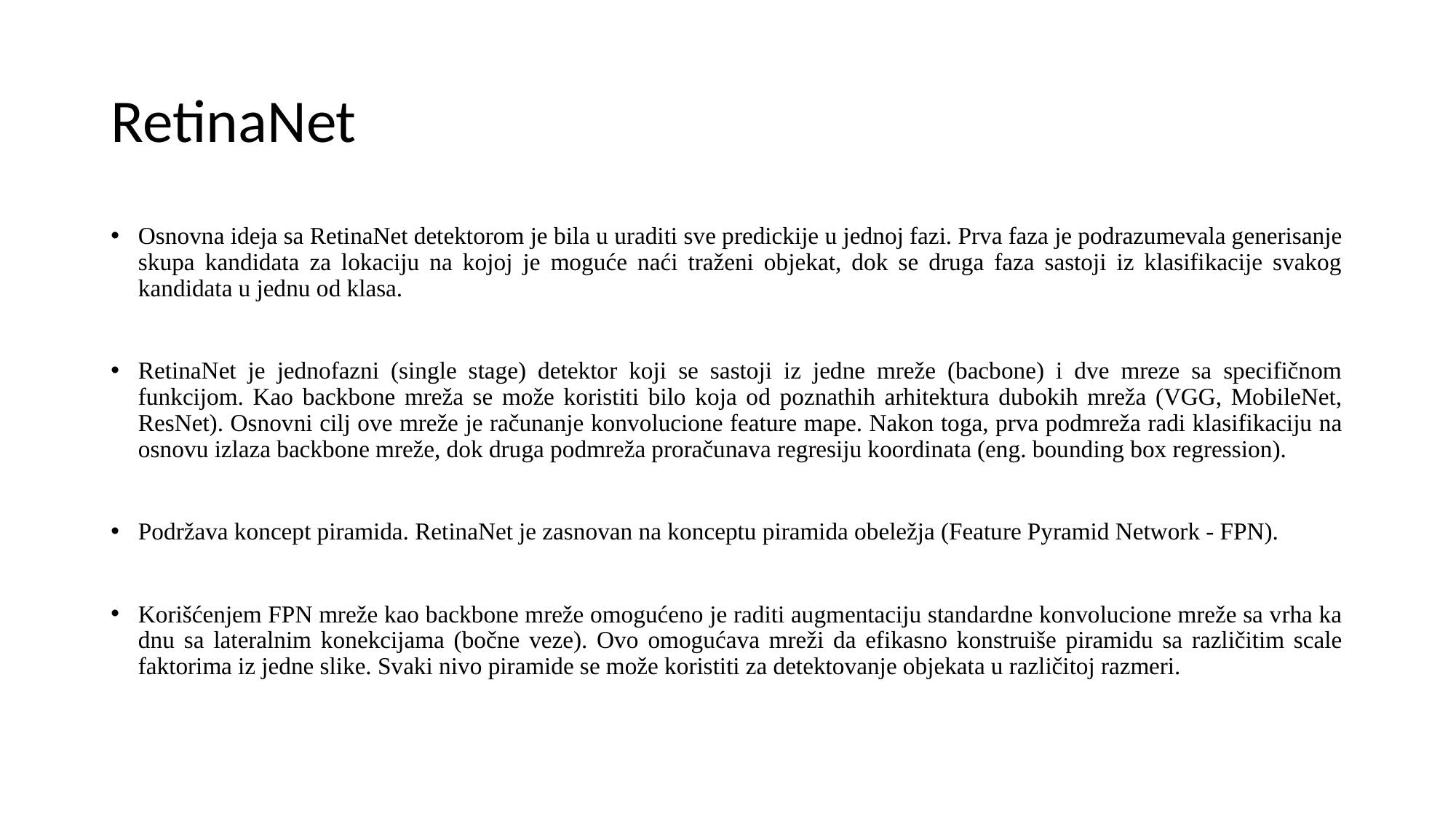

# RetinaNet
Osnovna ideja sa RetinaNet detektorom je bila u uraditi sve predickije u jednoj fazi. Prva faza je podrazumevala generisanje skupa kandidata za lokaciju na kojoj je moguće naći traženi objekat, dok se druga faza sastoji iz klasifikacije svakog kandidata u jednu od klasa.

RetinaNet je jednofazni (single stage) detektor koji se sastoji iz jedne mreže (bacbone) i dve mreze sa specifičnom funkcijom. Kao backbone mreža se može koristiti bilo koja od poznathih arhitektura dubokih mreža (VGG, MobileNet, ResNet). Osnovni cilj ove mreže je računanje konvolucione feature mape. Nakon toga, prva podmreža radi klasifikaciju na osnovu izlaza backbone mreže, dok druga podmreža proračunava regresiju koordinata (eng. bounding box regression).

Podržava koncept piramida. RetinaNet je zasnovan na konceptu piramida obeležja (Feature Pyramid Network - FPN).

Korišćenjem FPN mreže kao backbone mreže omogućeno je raditi augmentaciju standardne konvolucione mreže sa vrha ka dnu sa lateralnim konekcijama (bočne veze). Ovo omogućava mreži da efikasno konstruiše piramidu sa različitim scale faktorima iz jedne slike. Svaki nivo piramide se može koristiti za detektovanje objekata u različitoj razmeri.